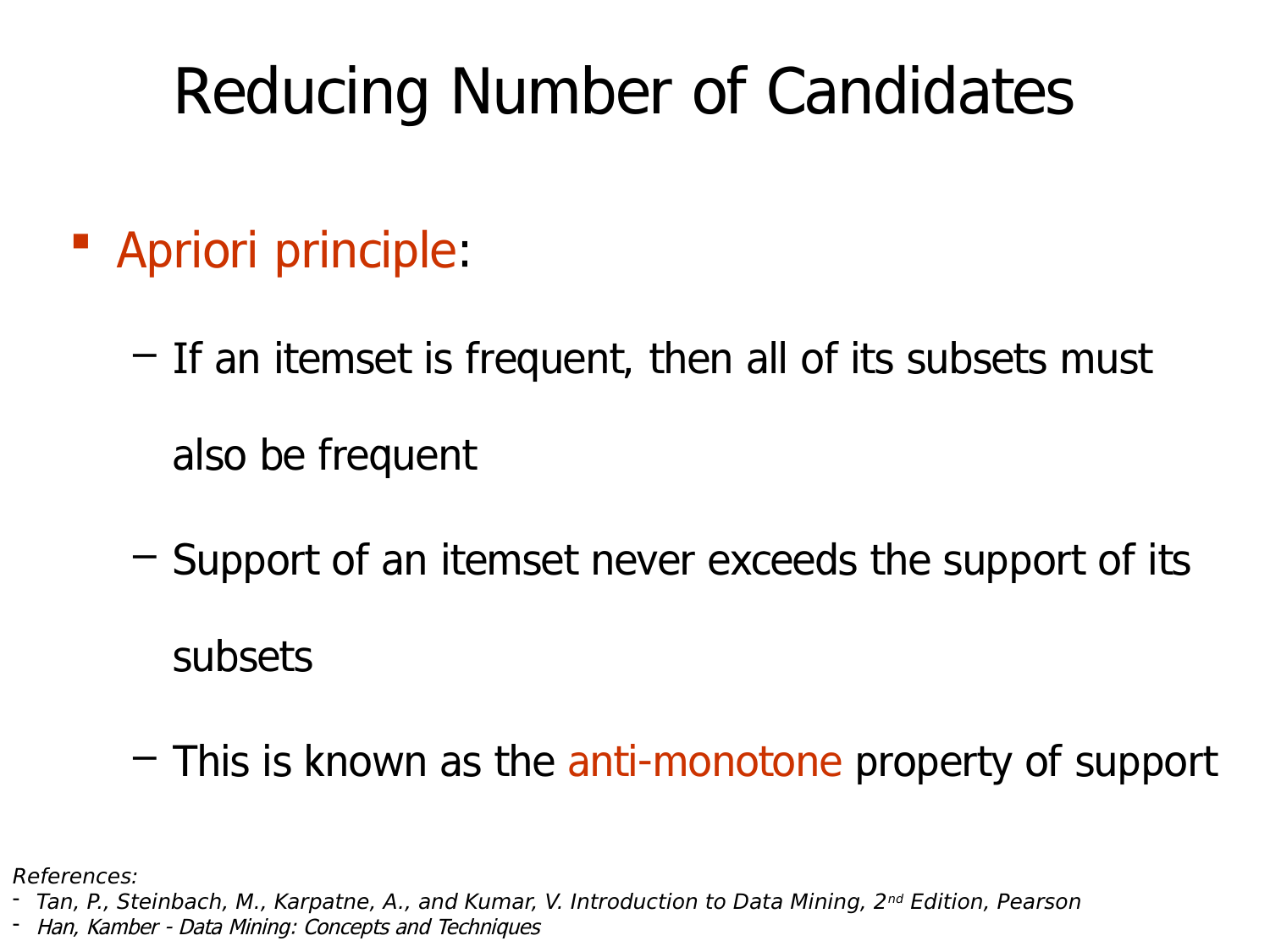

# Reducing Number of Candidates
Apriori principle:
If an itemset is frequent, then all of its subsets must also be frequent
Support of an itemset never exceeds the support of its subsets
This is known as the anti-monotone property of support